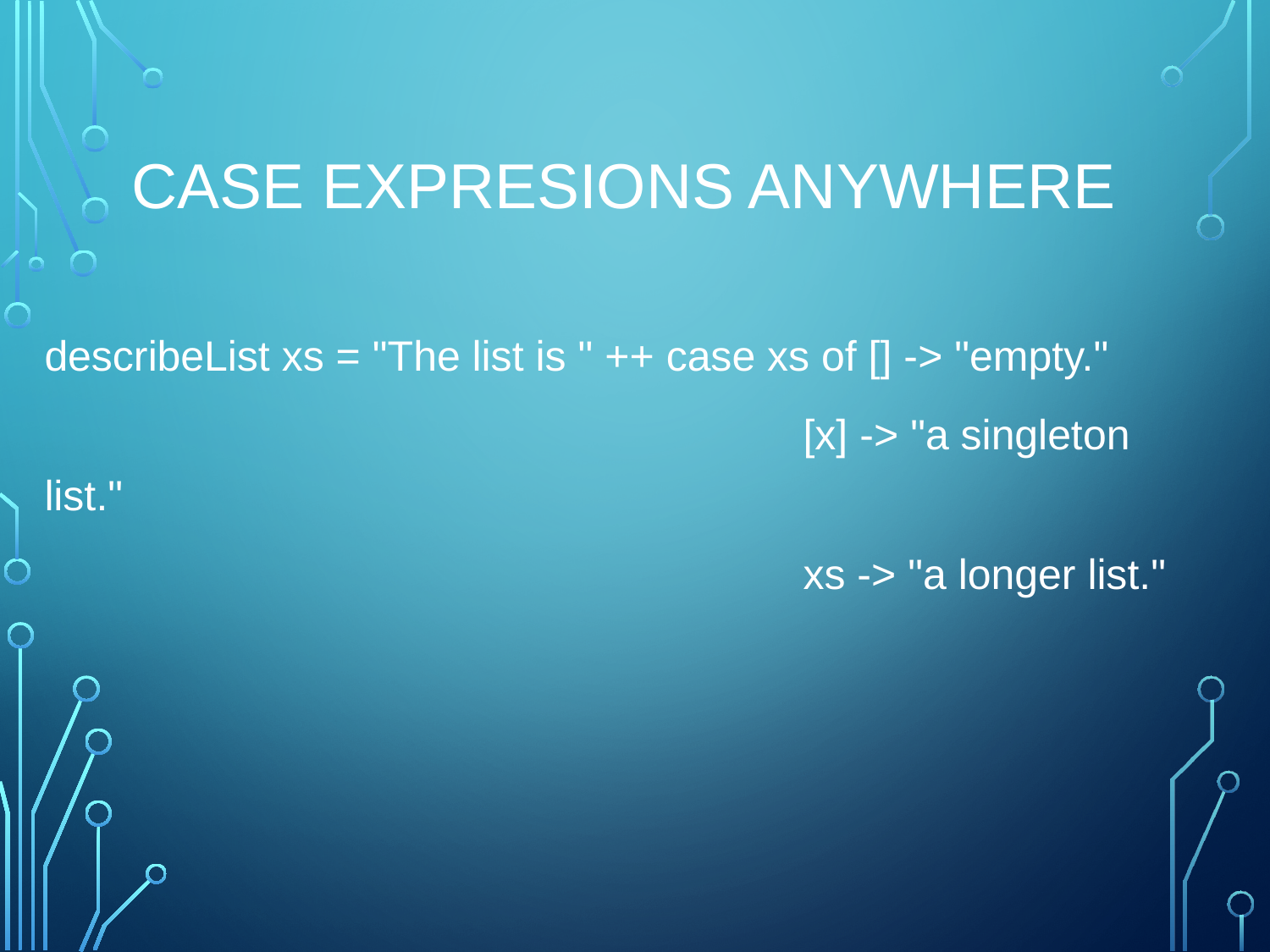

# Case Expresions Anywhere
describeList xs = "The list is " ++ case xs of [] -> "empty."
                                                                [x] -> "a singleton list."
                                                                xs -> "a longer list."